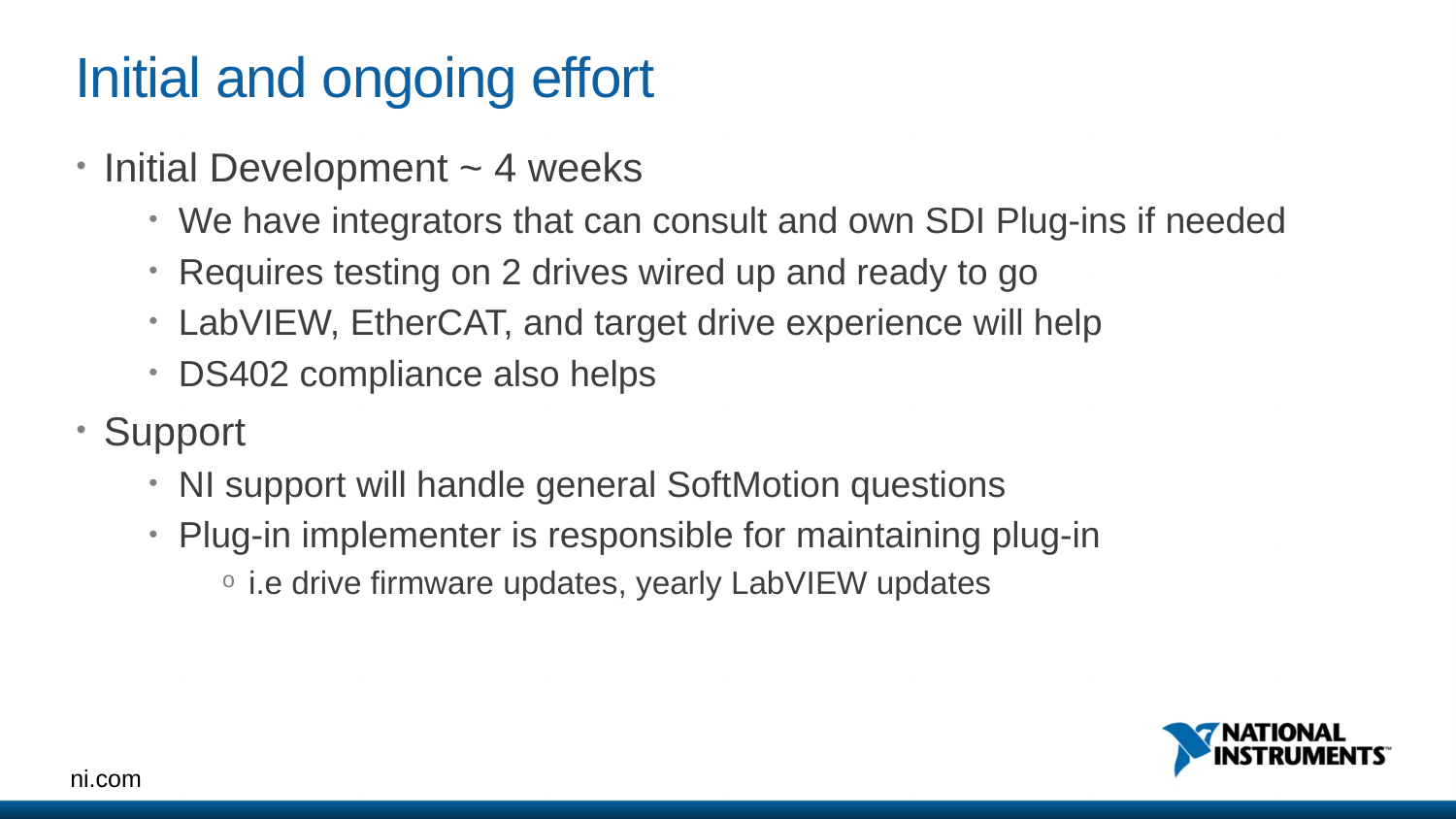

# Initial and ongoing effort
Initial Development ~ 4 weeks
We have integrators that can consult and own SDI Plug-ins if needed
Requires testing on 2 drives wired up and ready to go
LabVIEW, EtherCAT, and target drive experience will help
DS402 compliance also helps
Support
NI support will handle general SoftMotion questions
Plug-in implementer is responsible for maintaining plug-in
i.e drive firmware updates, yearly LabVIEW updates